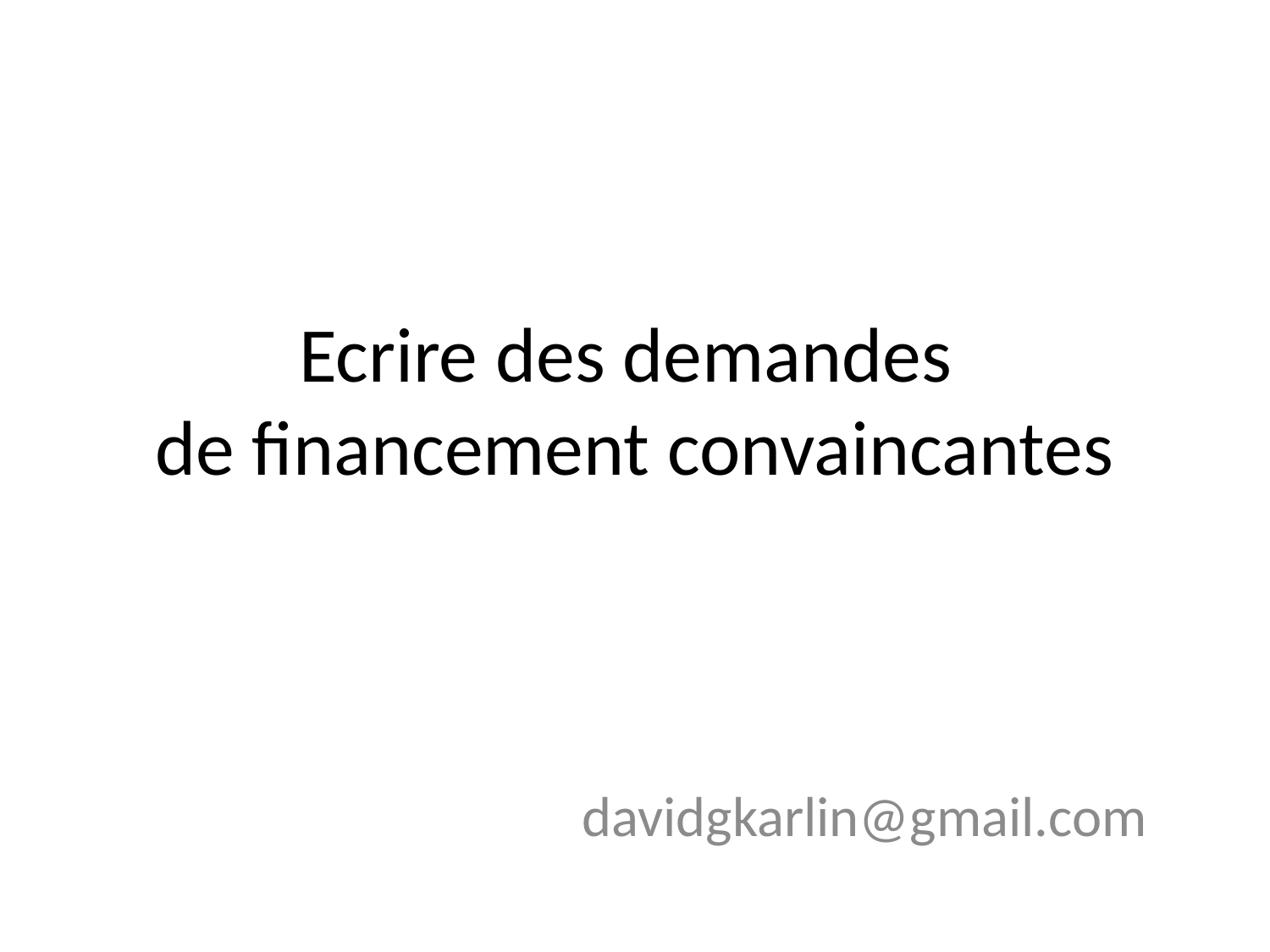

# Ecrire des demandes de financement convaincantes
davidgkarlin@gmail.com